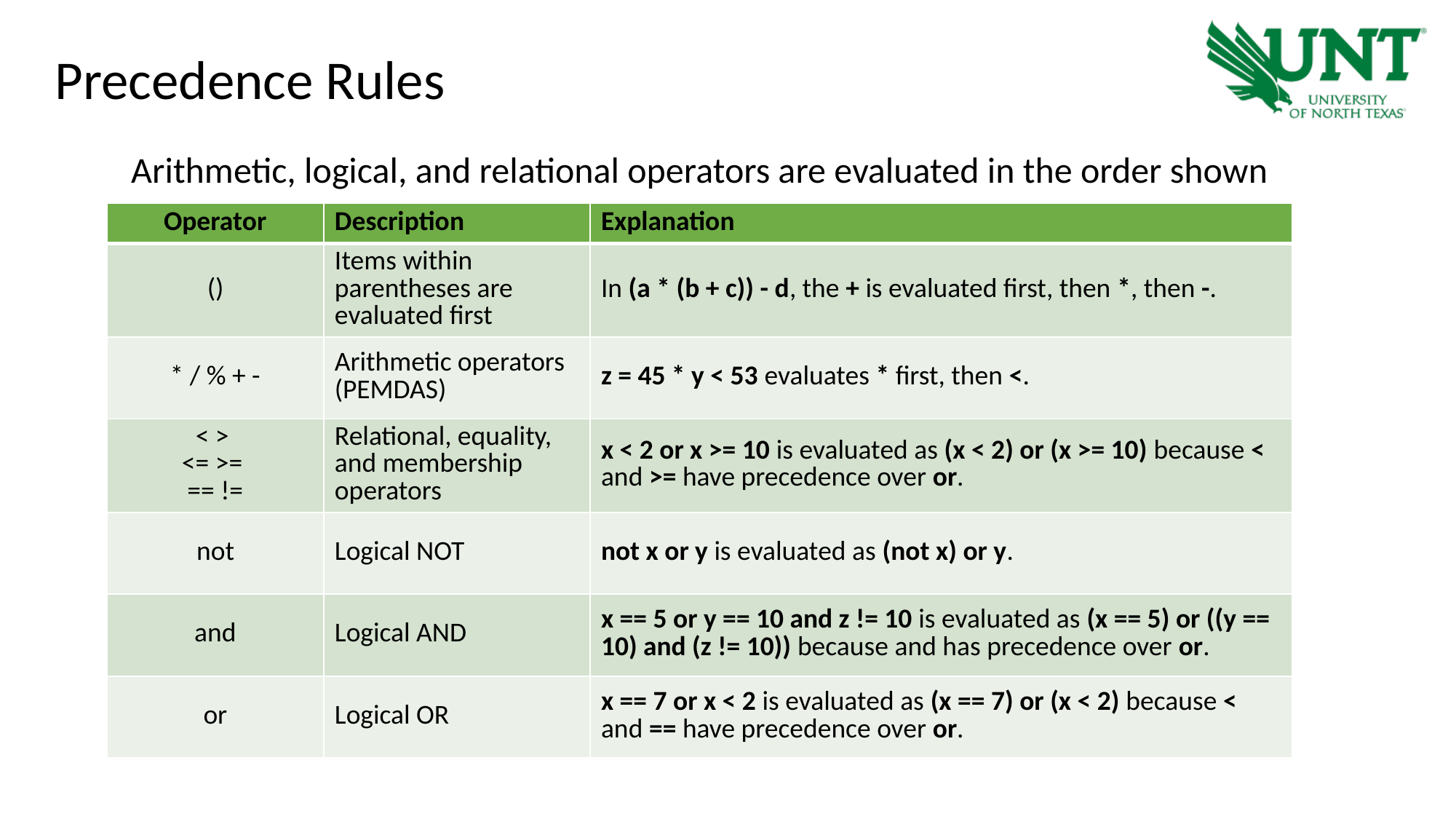

# Precedence Rules
Arithmetic, logical, and relational operators are evaluated in the order shown

| Operator | Description | Explanation |
| --- | --- | --- |
| () | Items within parentheses are evaluated first | In (a \* (b + c)) - d, the + is evaluated first, then \*, then -. |
| \* / % + - | Arithmetic operators (PEMDAS) | z = 45 \* y < 53 evaluates \* first, then <. |
| < > <= >= == != | Relational, equality, and membership operators | x < 2 or x >= 10 is evaluated as (x < 2) or (x >= 10) because < and >= have precedence over or. |
| not | Logical NOT | not x or y is evaluated as (not x) or y. |
| and | Logical AND | x == 5 or y == 10 and z != 10 is evaluated as (x == 5) or ((y == 10) and (z != 10)) because and has precedence over or. |
| or | Logical OR | x == 7 or x < 2 is evaluated as (x == 7) or (x < 2) because < and == have precedence over or. |